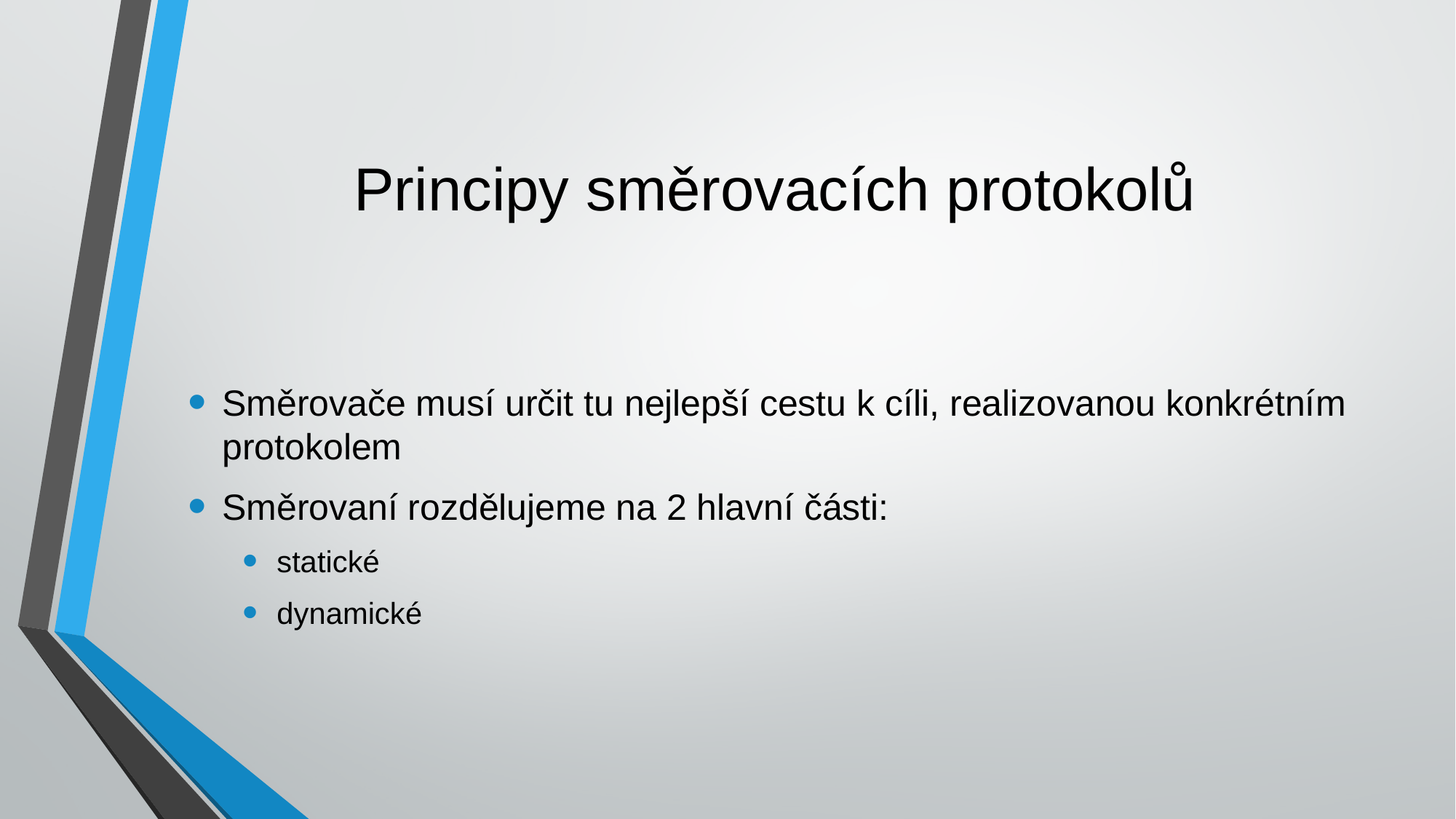

# Principy směrovacích protokolů
Směrovače musí určit tu nejlepší cestu k cíli, realizovanou konkrétním protokolem
Směrovaní rozdělujeme na 2 hlavní části:
statické
dynamické